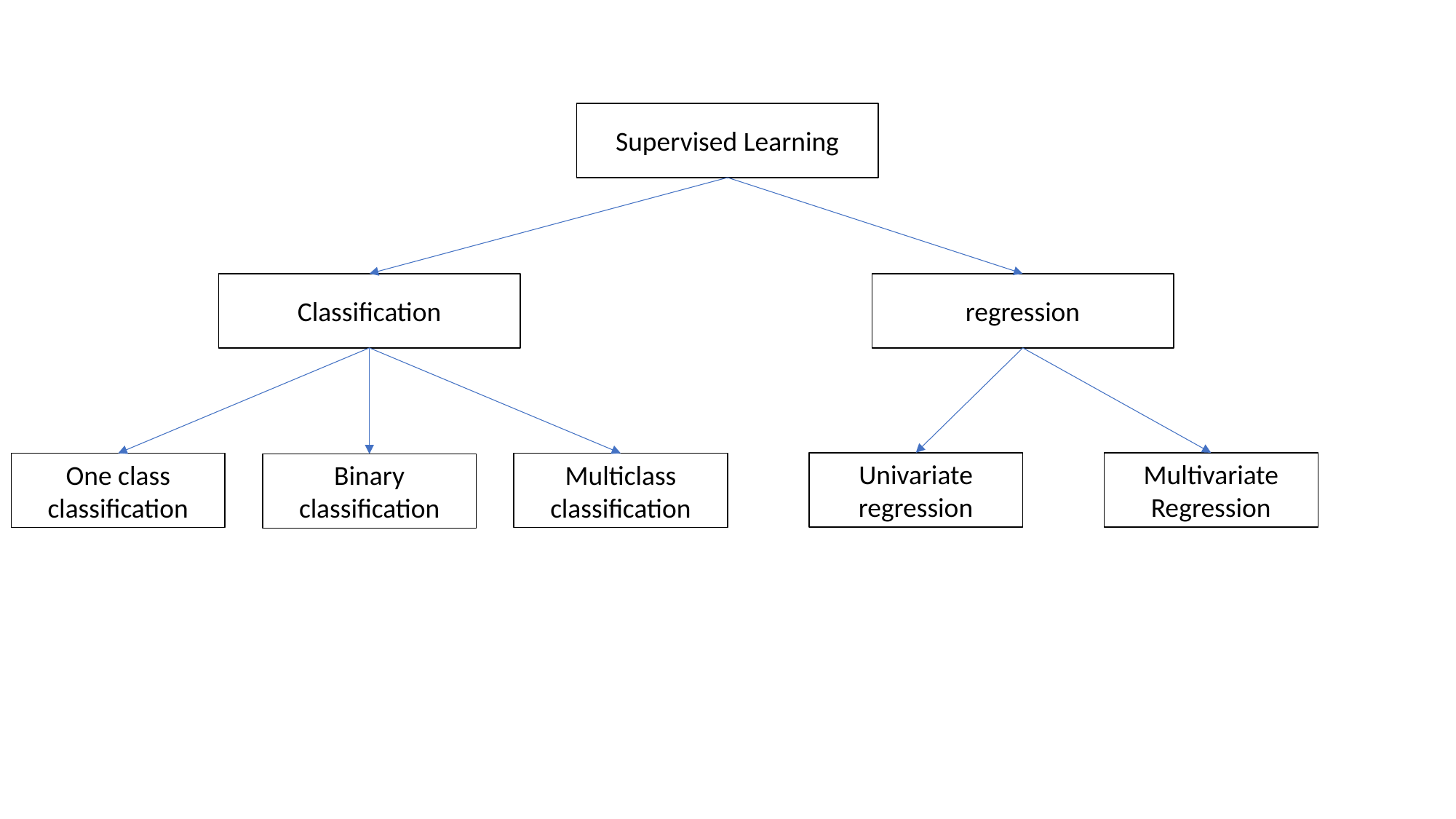

Supervised Learning
regression
Classification
Univariate regression
Multivariate Regression
Multiclass
classification
One class classification
Binary
classification